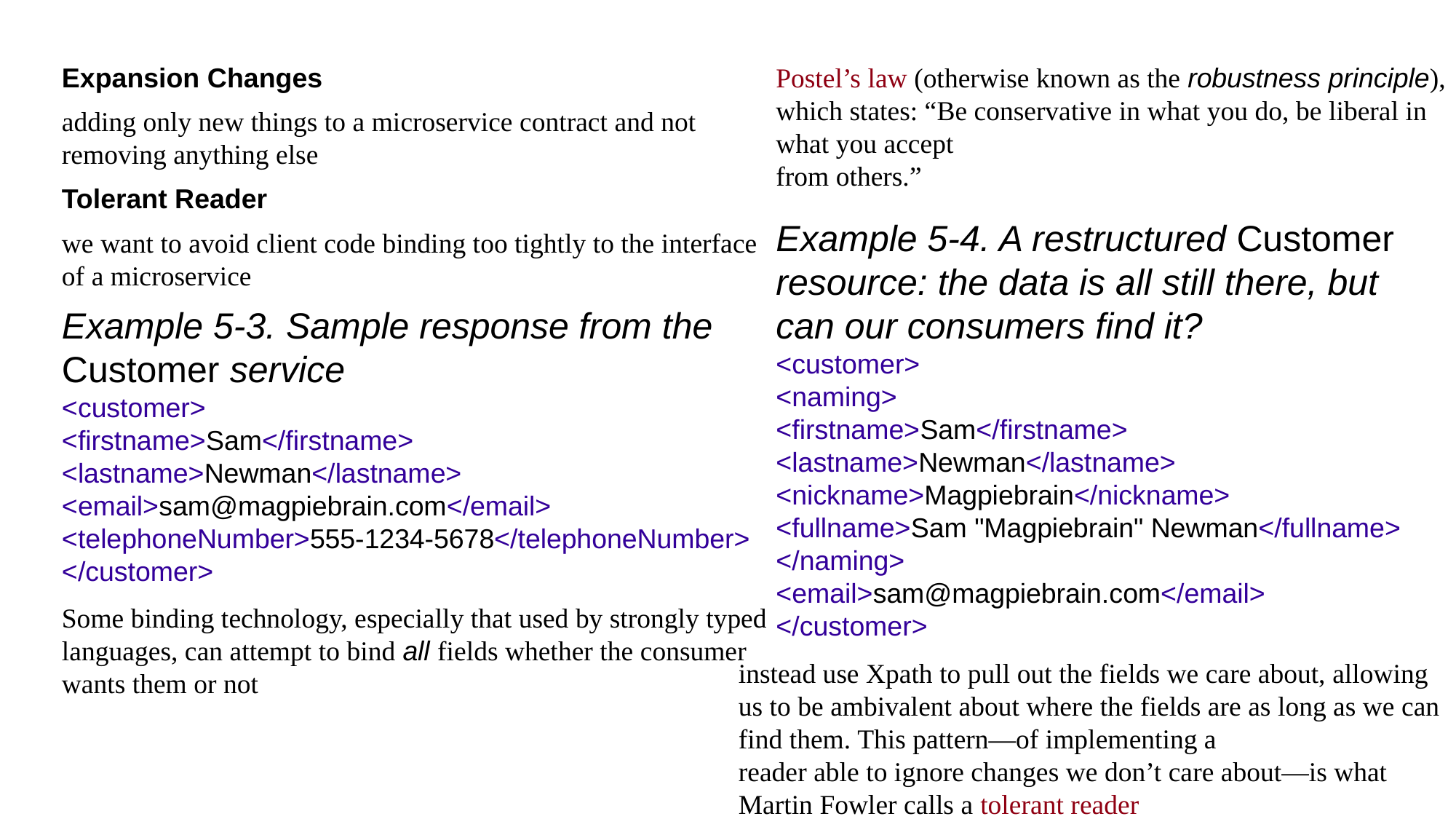

Expansion Changes
Postel’s law (otherwise known as the robustness principle),
which states: “Be conservative in what you do, be liberal in what you accept
from others.”
adding only new things to a microservice contract and not removing anything else
Tolerant Reader
Example 5-4. A restructured Customer resource: the data is all still there, but
can our consumers find it?
<customer>
<naming>
<firstname>Sam</firstname>
<lastname>Newman</lastname>
<nickname>Magpiebrain</nickname>
<fullname>Sam "Magpiebrain" Newman</fullname>
</naming>
<email>sam@magpiebrain.com</email>
</customer>
we want to avoid client code binding too tightly to the interface of a microservice
Example 5-3. Sample response from the Customer service
<customer>
<firstname>Sam</firstname>
<lastname>Newman</lastname>
<email>sam@magpiebrain.com</email>
<telephoneNumber>555-1234-5678</telephoneNumber>
</customer>
Some binding technology, especially that used by strongly typed languages, can attempt to bind all fields whether the consumer wants them or not
instead use Xpath to pull out the fields we care about, allowing us to be ambivalent about where the fields are as long as we can find them. This pattern—of implementing a
reader able to ignore changes we don’t care about—is what Martin Fowler calls a tolerant reader